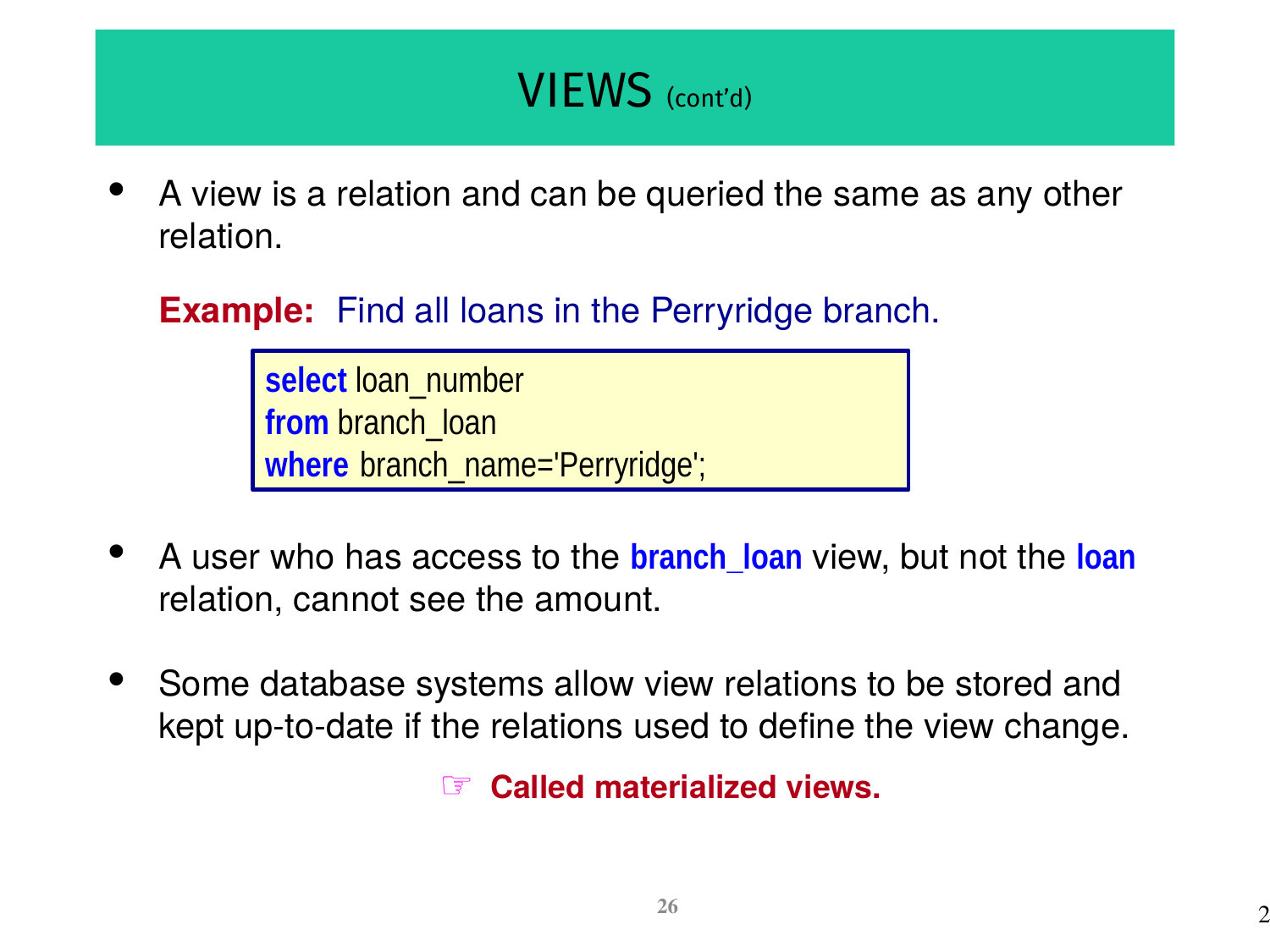

# VIEWS (cont’d)
A view is a relation and can be queried the same as any other relation.
Example:	Find all loans in the Perryridge branch.
select loan_number
from branch_loan
where	branch_name='Perryridge';
A user who has access to the branch_loan view, but not the loan relation, cannot see the amount.
Some database systems allow view relations to be stored and kept up-to-date if the relations used to define the view change.
Called materialized views.
26